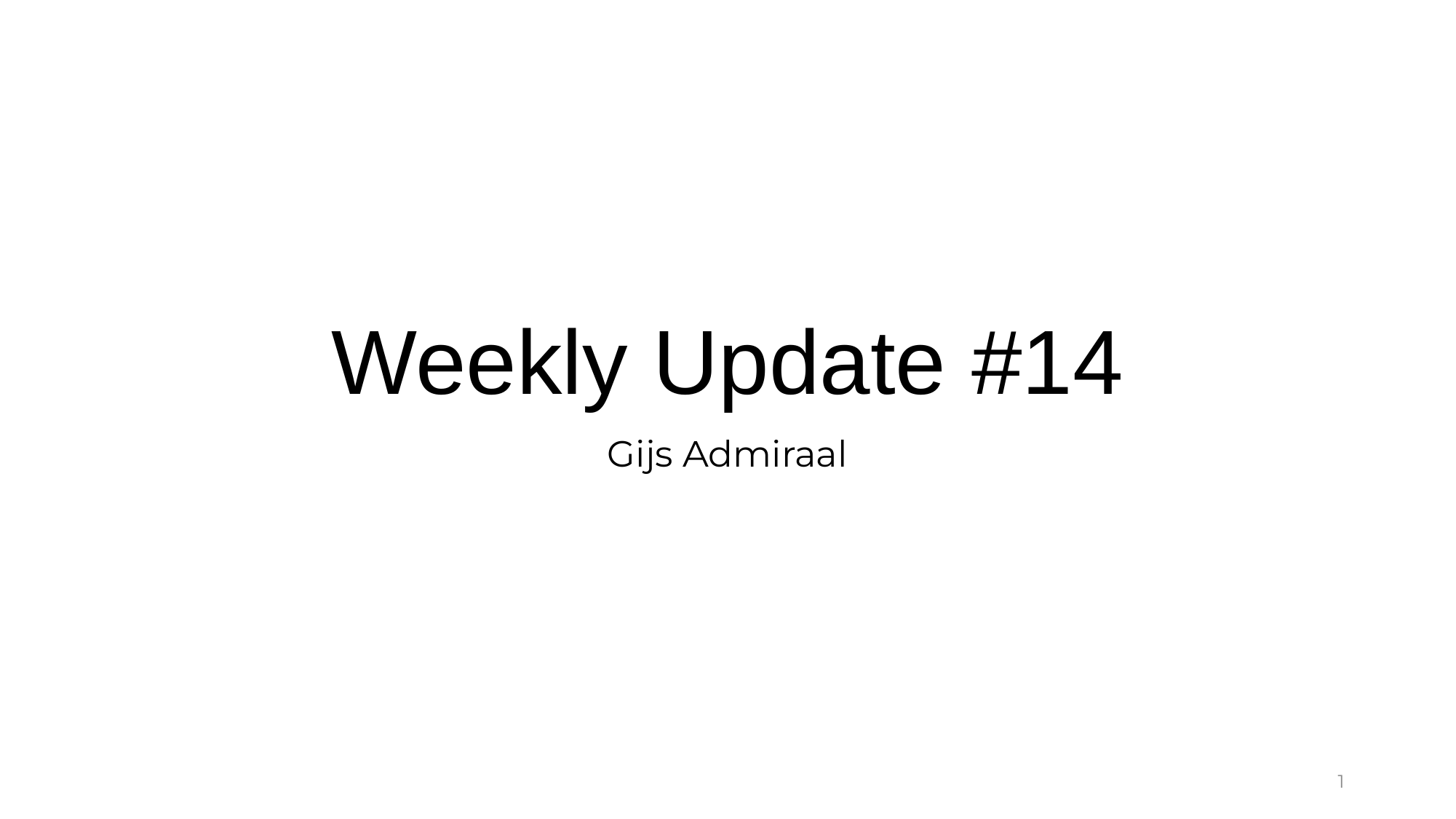

# Weekly Update #14
Gijs Admiraal
1